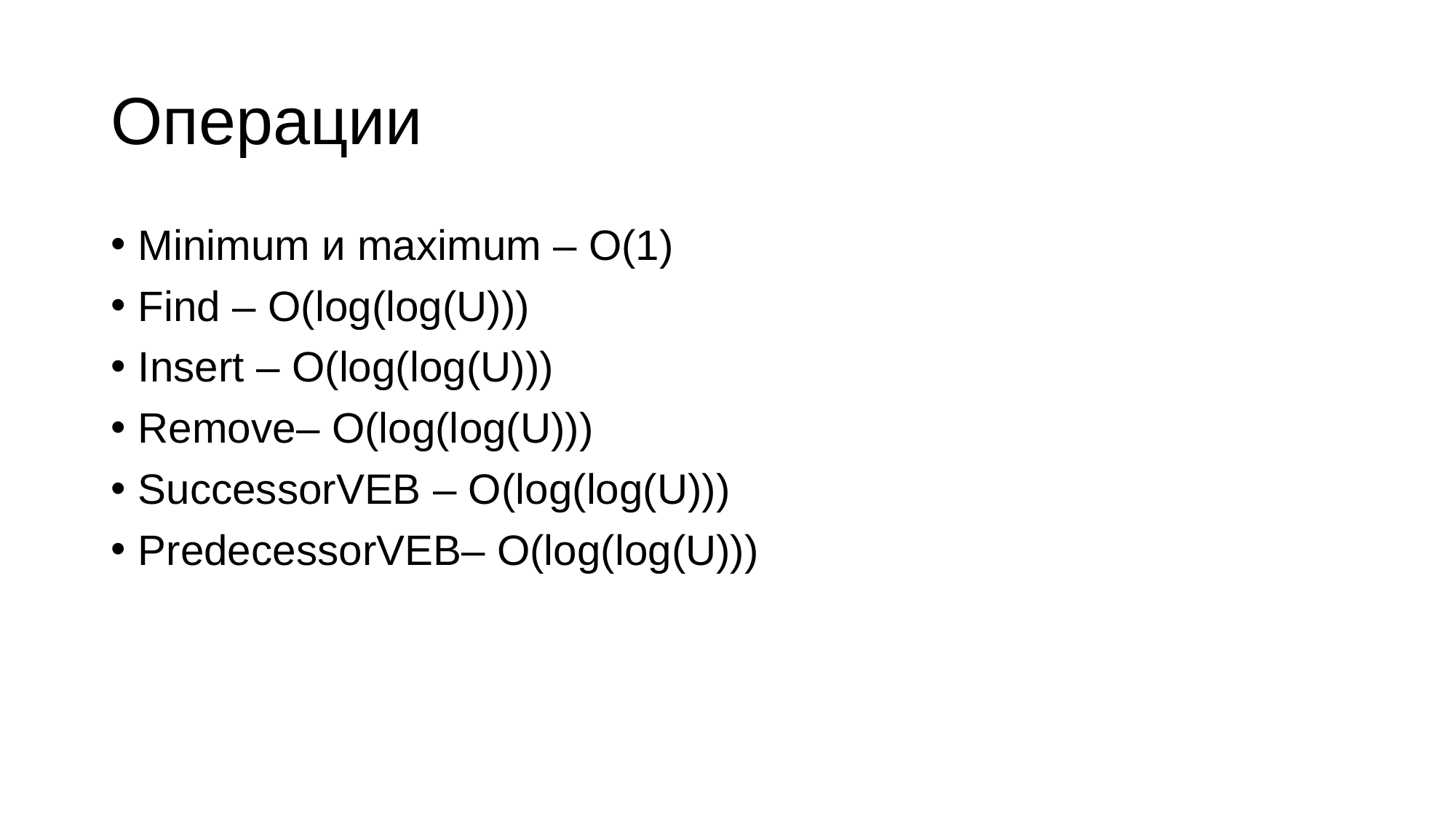

# Операции
Minimum и maximum – O(1)
Find – O(log(log(U)))
Insert – O(log(log(U)))
Remove– O(log(log(U)))
SuccessorVEB – O(log(log(U)))
PredecessorVEB– O(log(log(U)))